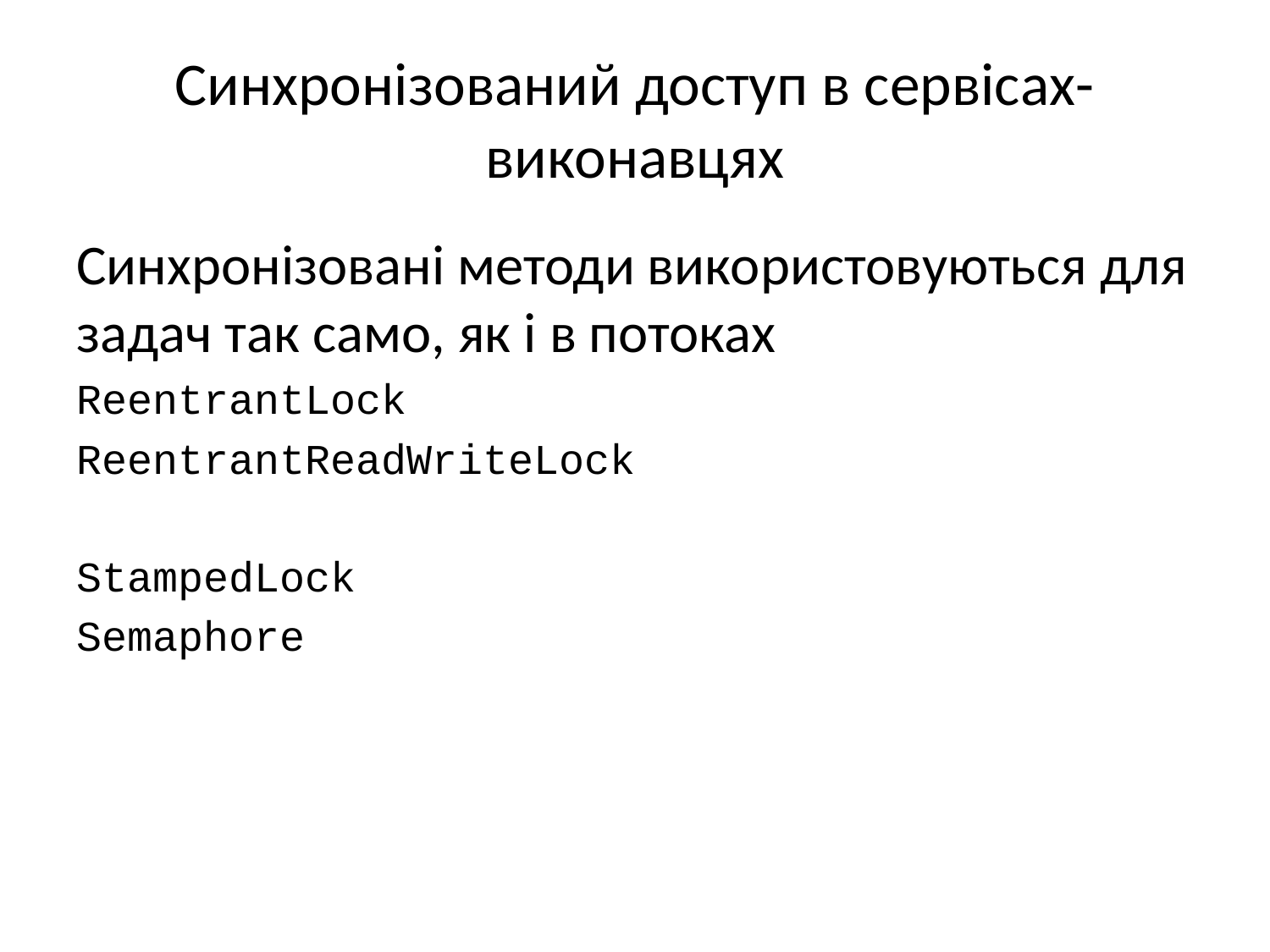

# Синхронізований доступ в сервісах-виконавцях
Синхронізовані методи використовуються для задач так само, як і в потоках
ReentrantLock
ReentrantReadWriteLock

StampedLock
Semaphore